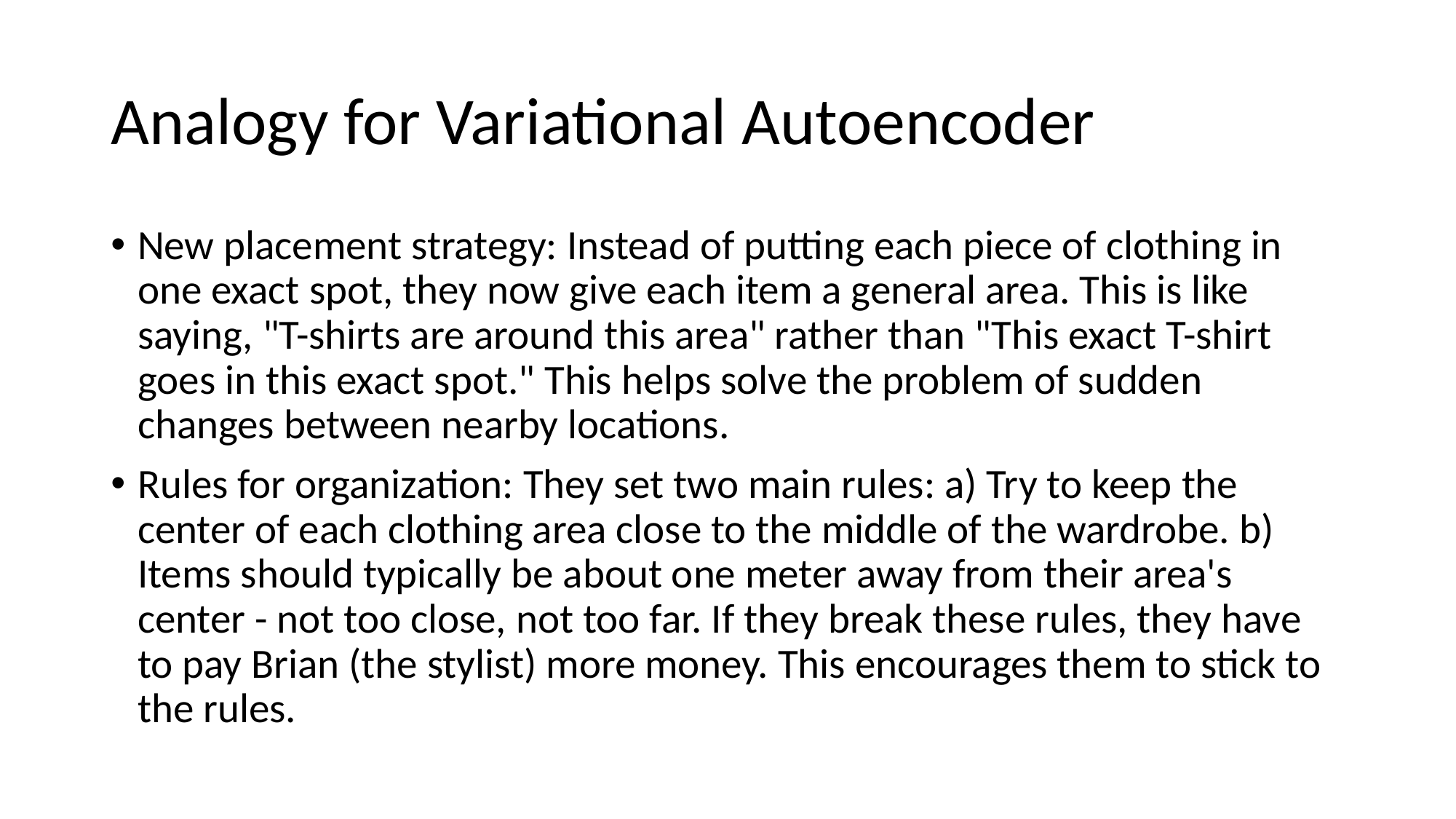

# Analogy for Variational Autoencoder
New placement strategy: Instead of putting each piece of clothing in one exact spot, they now give each item a general area. This is like saying, "T-shirts are around this area" rather than "This exact T-shirt goes in this exact spot." This helps solve the problem of sudden changes between nearby locations.
Rules for organization: They set two main rules: a) Try to keep the center of each clothing area close to the middle of the wardrobe. b) Items should typically be about one meter away from their area's center - not too close, not too far. If they break these rules, they have to pay Brian (the stylist) more money. This encourages them to stick to the rules.